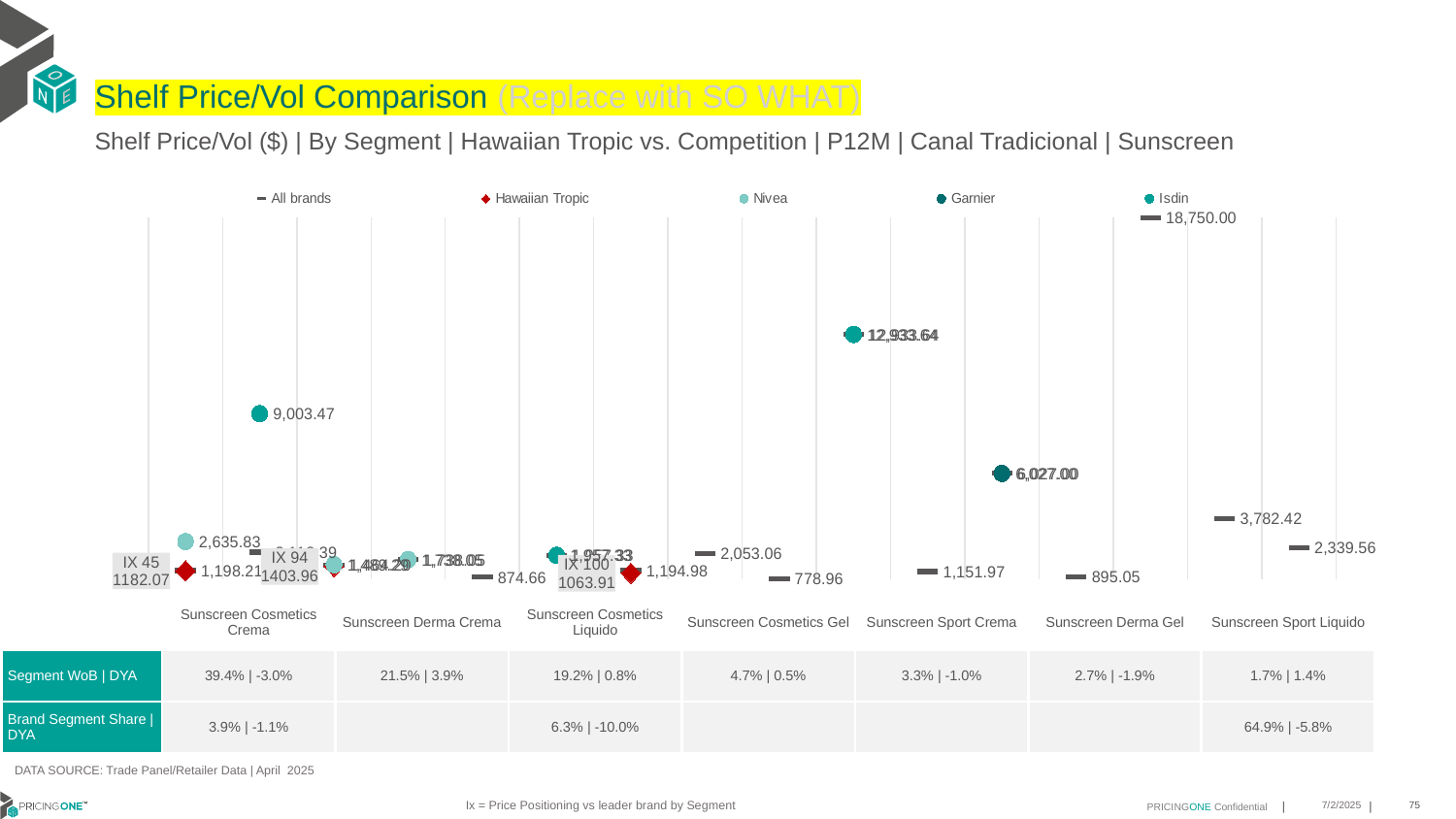

# Shelf Price/Vol Comparison (Replace with SO WHAT)
Shelf Price/Vol ($) | By Segment | Hawaiian Tropic vs. Competition | P12M | Canal Tradicional | Sunscreen

### Chart

| Category | All brands | Hawaiian Tropic | Nivea | Garnier | Isdin |
|---|---|---|---|---|---|
| IX 45 | 1198.21 | 1182.07 | 2635.83 | None | None |
| None | 2113.39 | None | None | None | 9003.47 |
| IX 94 | 1464.2 | 1403.96 | 1489.29 | None | None |
| None | 1738.05 | None | 1738.05 | None | None |
| None | 874.66 | None | None | None | None |
| None | 1957.33 | None | None | None | 1957.33 |
| IX 100 | 1194.98 | 1063.91 | None | None | None |
| None | 2053.06 | None | None | None | None |
| None | 778.96 | None | None | None | None |
| None | 12933.64 | None | None | None | 12933.64 |
| None | 1151.97 | None | None | None | None |
| None | 6027.0 | None | None | 6027.0 | None |
| None | 895.05 | None | None | None | None |
| None | 18750.0 | None | None | None | None |
| None | 3782.42 | None | None | None | None |
| None | 2339.56 | None | None | None | None |
|  | Sunscreen Cosmetics Crema | Sunscreen Derma Crema | Sunscreen Cosmetics Liquido | Sunscreen Cosmetics Gel | Sunscreen Sport Crema | Sunscreen Derma Gel | Sunscreen Sport Liquido |
| --- | --- | --- | --- | --- | --- | --- | --- |
| Segment WoB | DYA | 39.4% | -3.0% | 21.5% | 3.9% | 19.2% | 0.8% | 4.7% | 0.5% | 3.3% | -1.0% | 2.7% | -1.9% | 1.7% | 1.4% |
| Brand Segment Share | DYA | 3.9% | -1.1% |  | 6.3% | -10.0% |  |  |  | 64.9% | -5.8% |
DATA SOURCE: Trade Panel/Retailer Data | April  2025
Ix = Price Positioning vs leader brand by Segment
7/2/2025
75